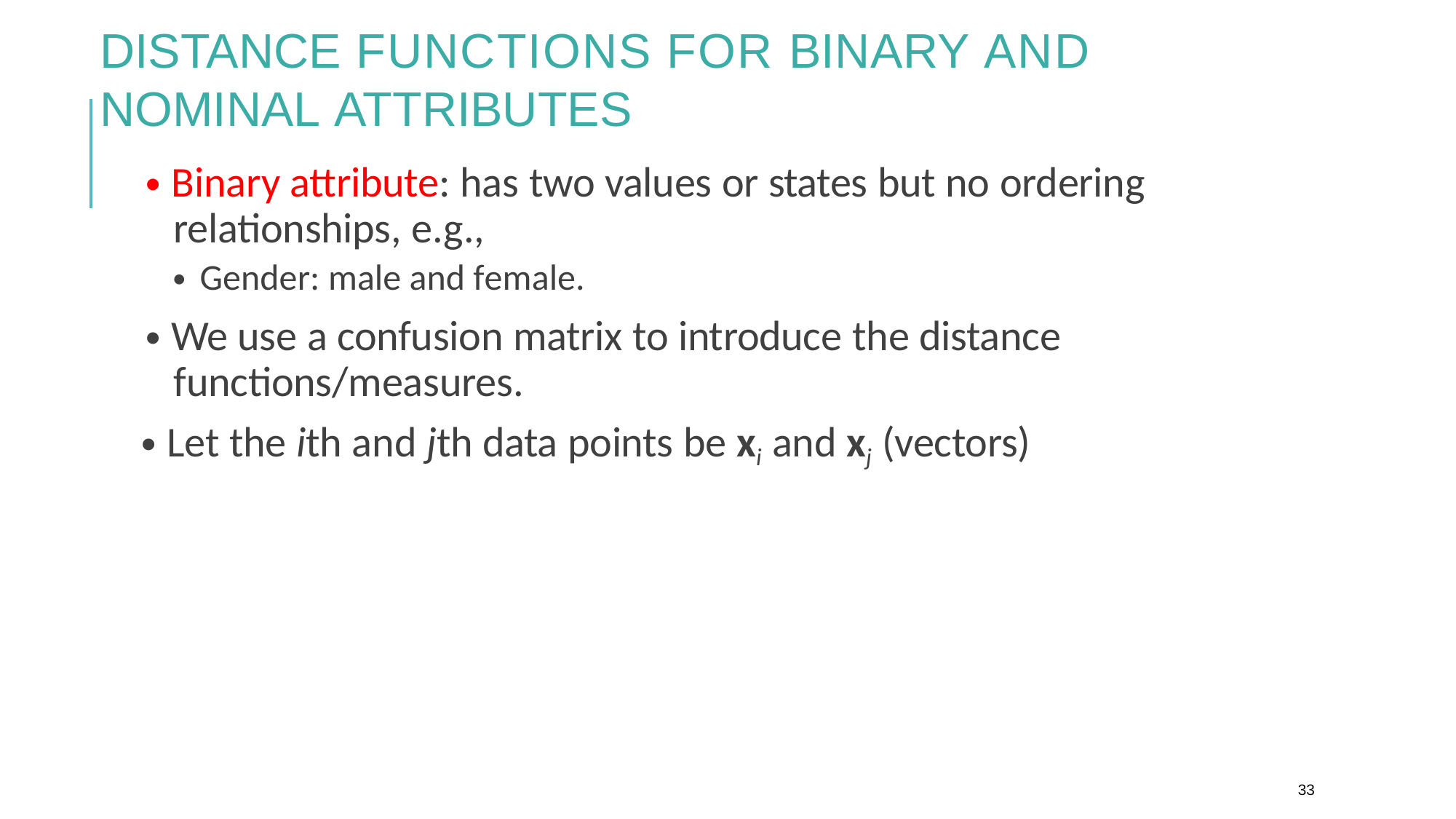

# Distance functions for binary and nominal attributes
🞄 Binary attribute: has two values or states but no ordering  relationships, e.g.,
🞄 Gender: male and female.
🞄 We use a confusion matrix to introduce the distance  functions/measures.
🞄 Let the ith and jth data points be xi and xj (vectors)
33